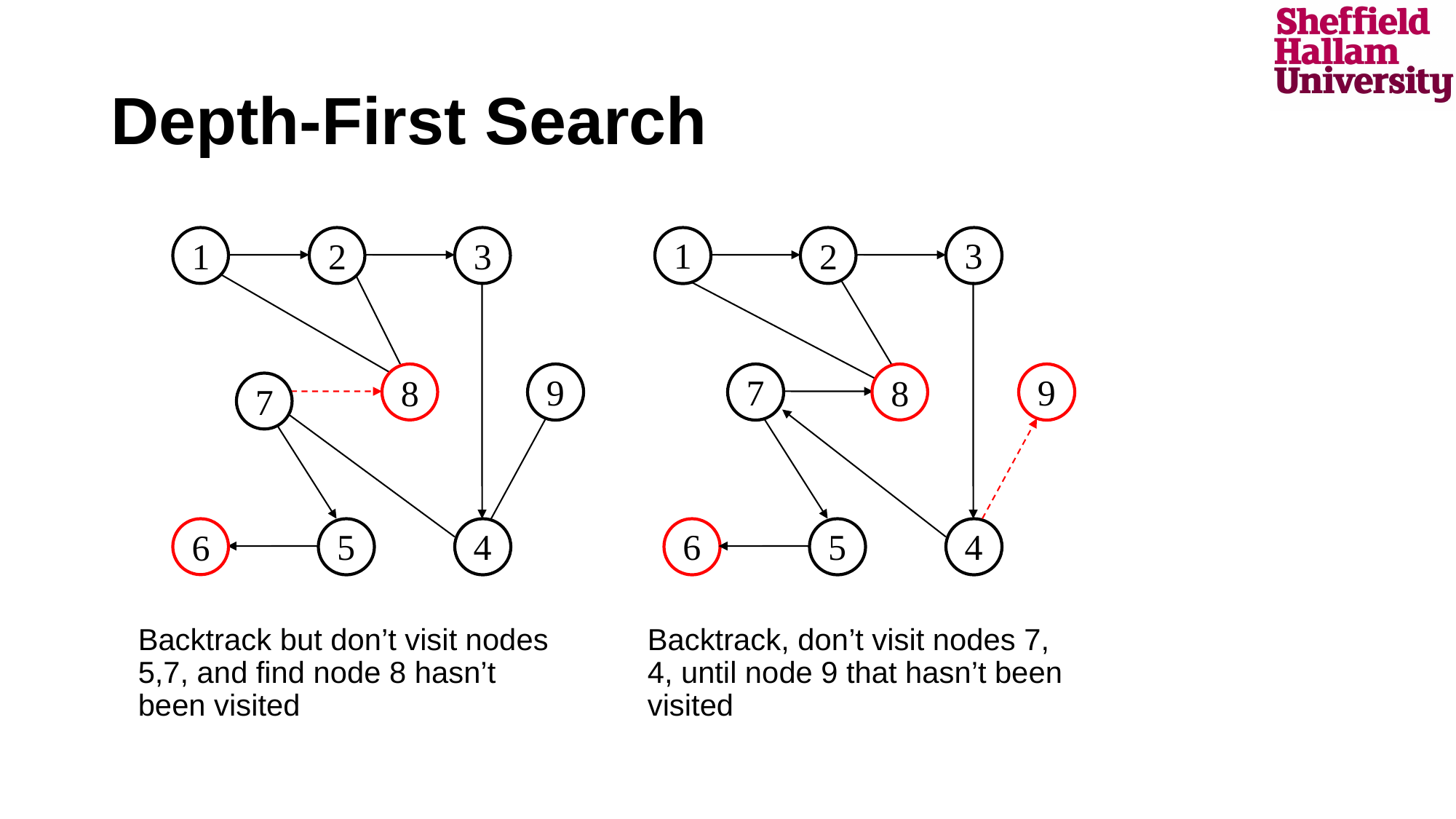

# Depth-First Search
1
2
3

1
2

3

8

9

7
8

9
7

6

5

4

6

5

4

Backtrack but don’t visit nodes 5,7, and find node 8 hasn’t been visited
Backtrack, don’t visit nodes 7, 4, until node 9 that hasn’t been visited